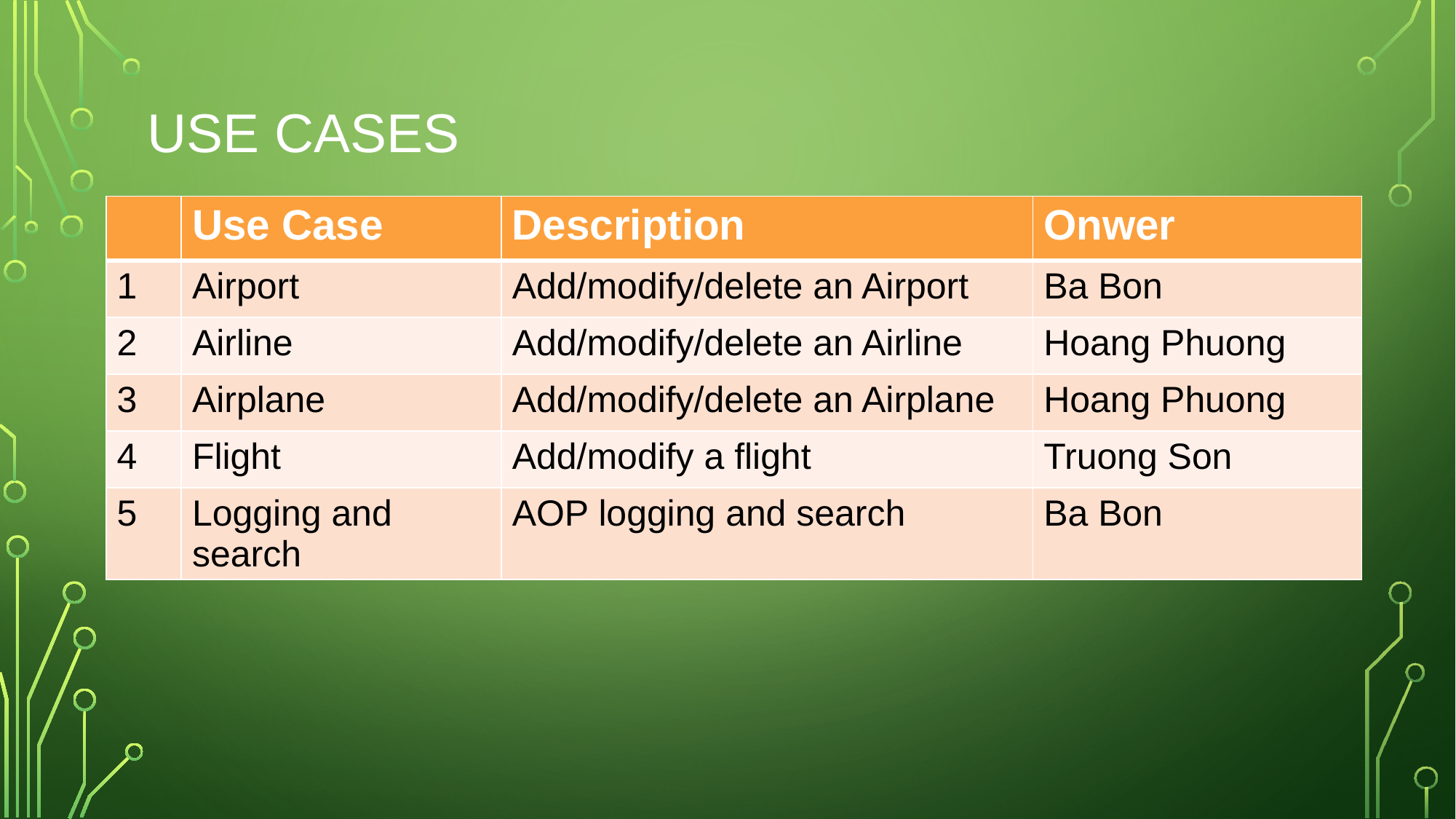

# Use cases
|  | Use Case | Description | Onwer |
| --- | --- | --- | --- |
| 1 | Airport | Add/modify/delete an Airport | Ba Bon |
| 2 | Airline | Add/modify/delete an Airline | Hoang Phuong |
| 3 | Airplane | Add/modify/delete an Airplane | Hoang Phuong |
| 4 | Flight | Add/modify a flight | Truong Son |
| 5 | Logging and search | AOP logging and search | Ba Bon |